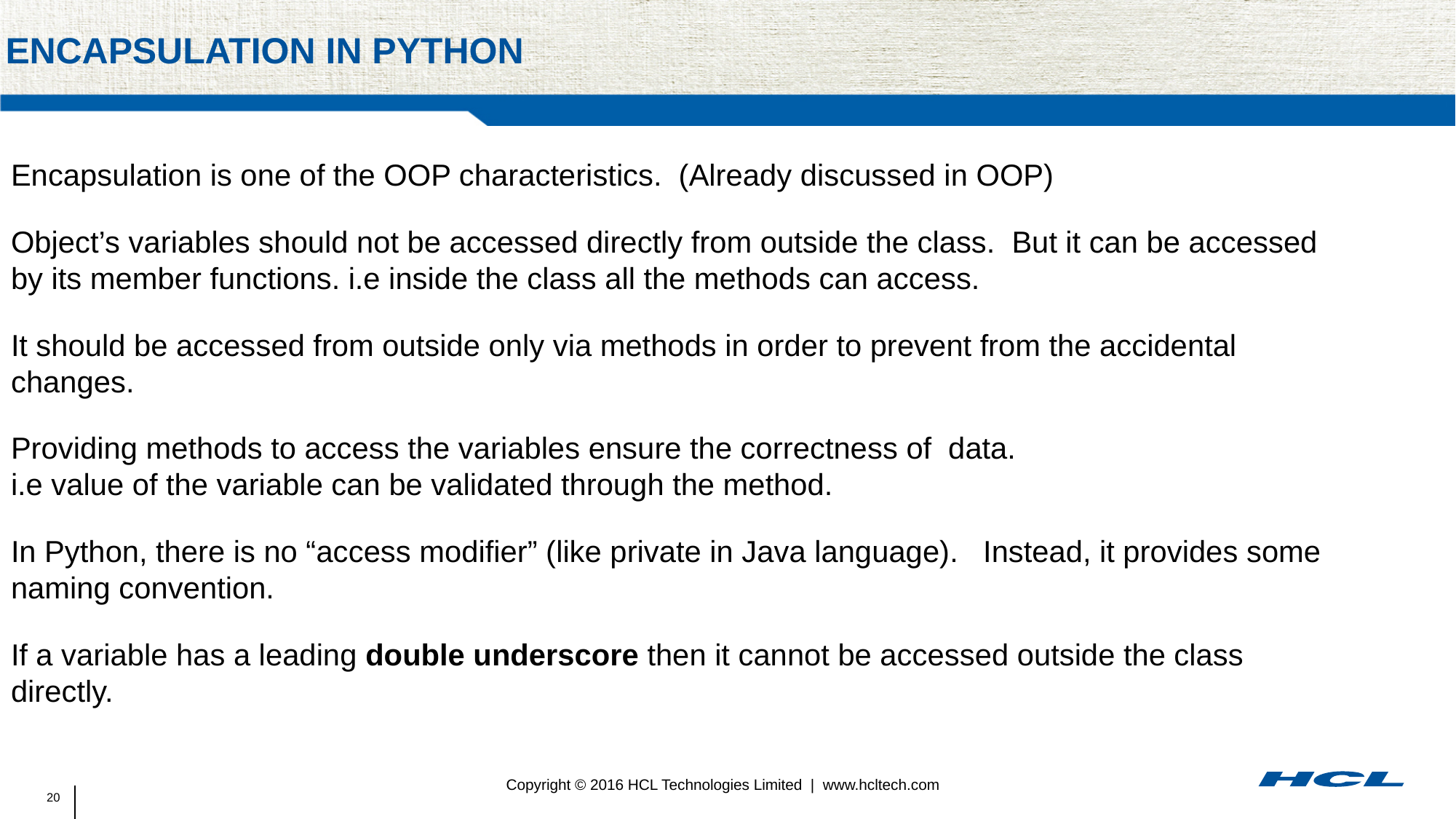

# Encapsulation in python
Encapsulation is one of the OOP characteristics.  (Already discussed in OOP)
Object’s variables should not be accessed directly from outside the class.  But it can be accessed by its member functions. i.e inside the class all the methods can access.
It should be accessed from outside only via methods in order to prevent from the accidental changes.
Providing methods to access the variables ensure the correctness of  data.                                      i.e value of the variable can be validated through the method.
In Python, there is no “access modifier” (like private in Java language).   Instead, it provides some naming convention.
If a variable has a leading double underscore then it cannot be accessed outside the class directly.